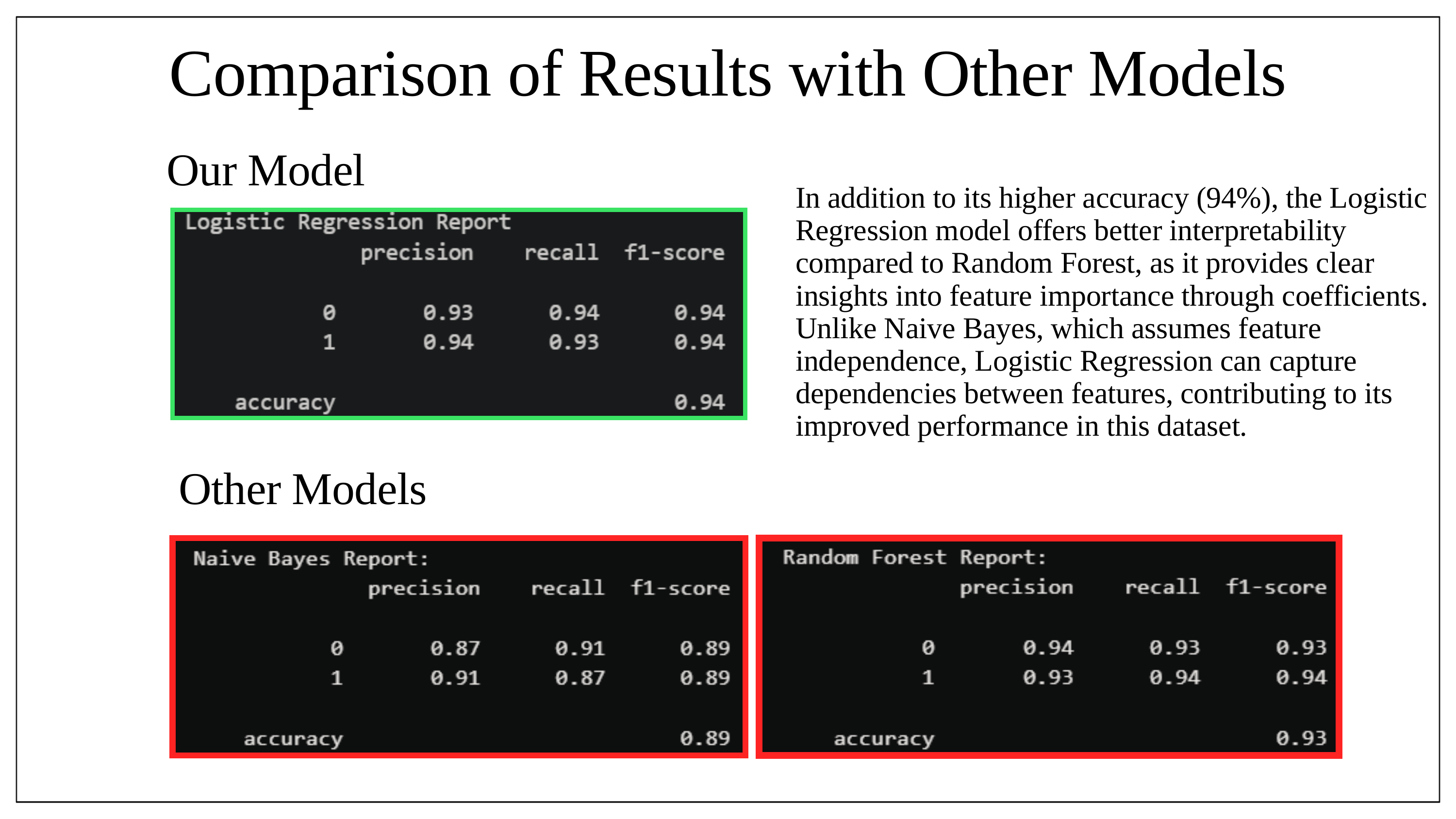

Comparison of Results with Other Models
Our Model
In addition to its higher accuracy (94%), the Logistic Regression model offers better interpretability compared to Random Forest, as it provides clear insights into feature importance through coefficients. Unlike Naive Bayes, which assumes feature independence, Logistic Regression can capture dependencies between features, contributing to its improved performance in this dataset.

Other Models